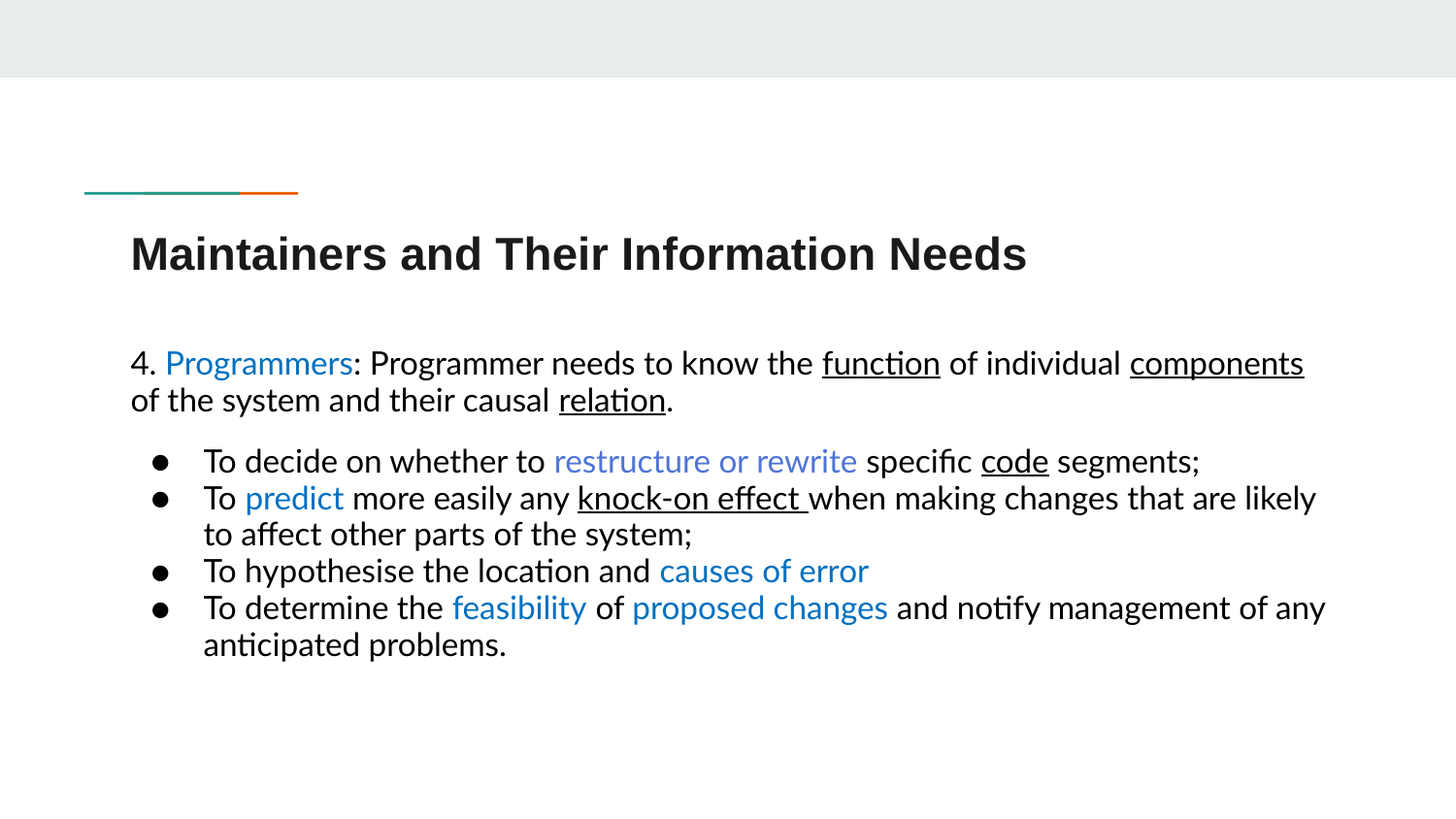

# Maintainers and Their Information Needs

4. Programmers: Programmer needs to know the function of individual components of the system and their causal relation.
To decide on whether to restructure or rewrite specific code segments;
To predict more easily any knock-on effect when making changes that are likely to affect other parts of the system;
To hypothesise the location and causes of error
To determine the feasibility of proposed changes and notify management of any anticipated problems.